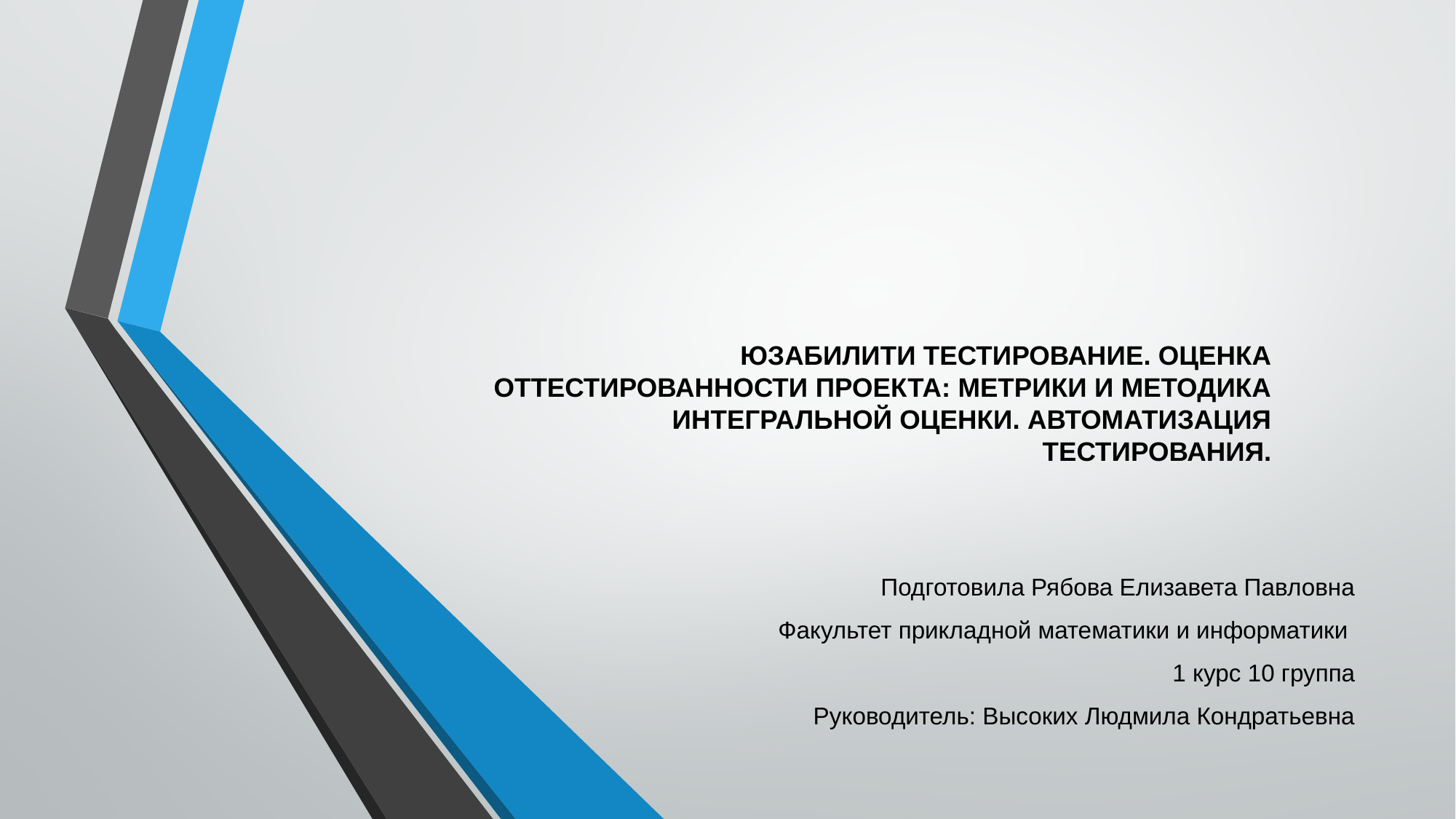

# ЮЗАБИЛИТИ ТЕСТИРОВАНИЕ. ОЦЕНКА ОТТЕСТИРОВАННОСТИ ПРОЕКТА: МЕТРИКИ И МЕТОДИКА ИНТЕГРАЛЬНОЙ ОЦЕНКИ. АВТОМАТИЗАЦИЯ ТЕСТИРОВАНИЯ.
Подготовила Рябова Елизавета Павловна
Факультет прикладной математики и информатики
1 курс 10 группа
Руководитель: Высоких Людмила Кондратьевна